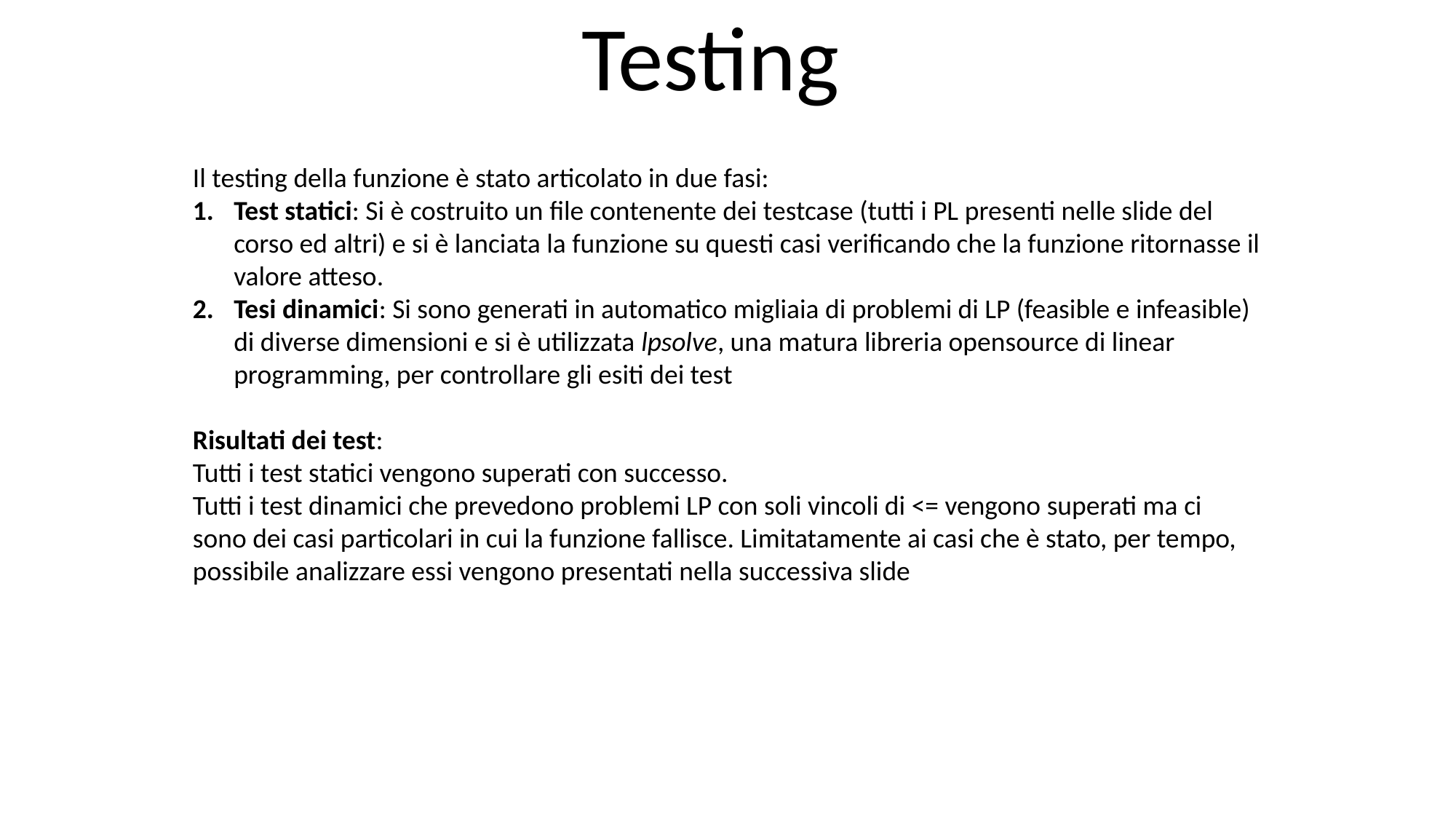

# Testing
Il testing della funzione è stato articolato in due fasi:
Test statici: Si è costruito un file contenente dei testcase (tutti i PL presenti nelle slide del corso ed altri) e si è lanciata la funzione su questi casi verificando che la funzione ritornasse il valore atteso.
Tesi dinamici: Si sono generati in automatico migliaia di problemi di LP (feasible e infeasible) di diverse dimensioni e si è utilizzata lpsolve, una matura libreria opensource di linear programming, per controllare gli esiti dei test

Risultati dei test:
Tutti i test statici vengono superati con successo.
Tutti i test dinamici che prevedono problemi LP con soli vincoli di <= vengono superati ma ci sono dei casi particolari in cui la funzione fallisce. Limitatamente ai casi che è stato, per tempo, possibile analizzare essi vengono presentati nella successiva slide